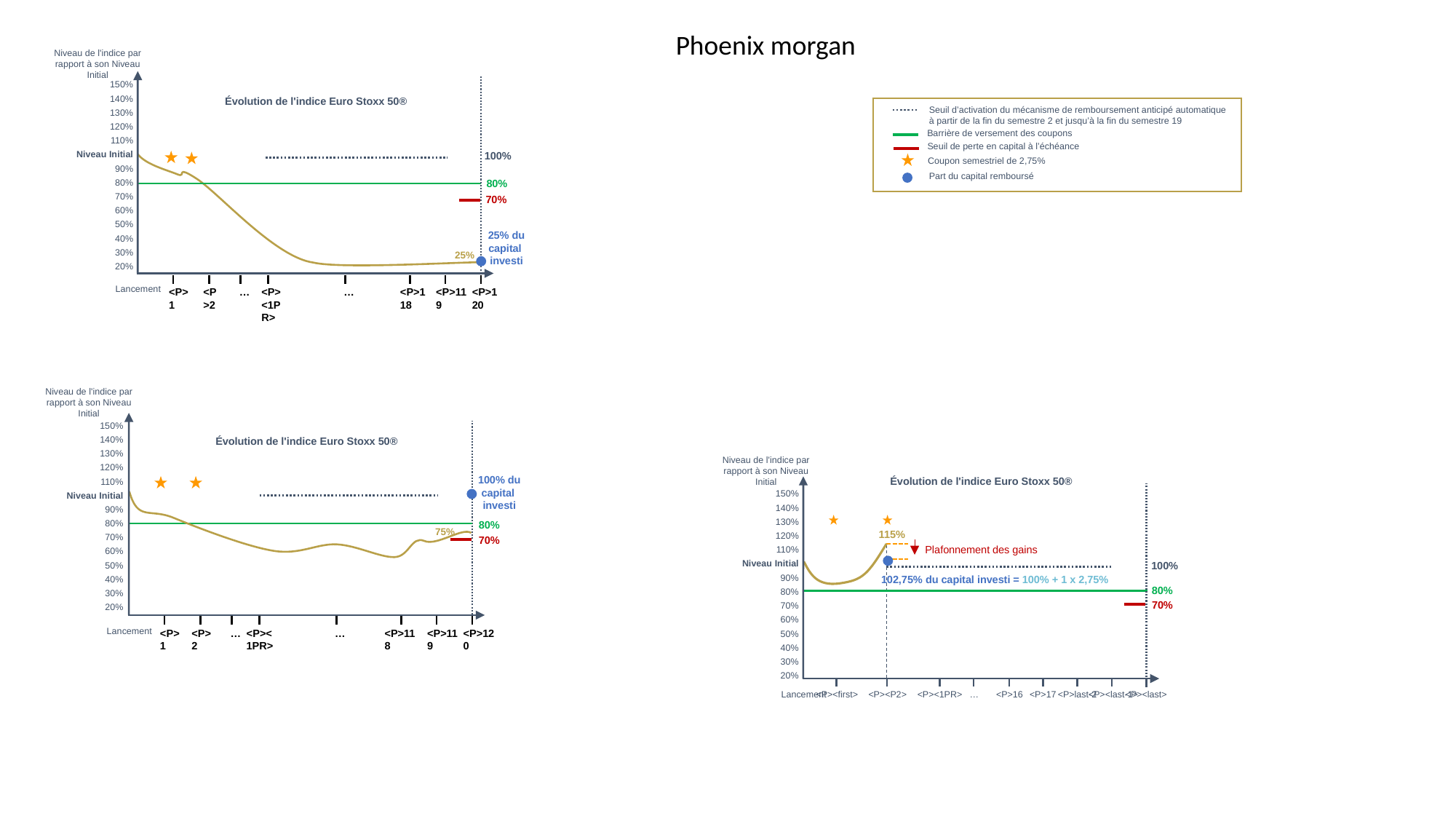

Phoenix morgan
Niveau de l'indice par rapport à son Niveau Initial

150%
140%
130%
120%
110%
Niveau Initial
90%
 80%
70%
60%
50%
40%
30%
20%
Évolution de l'indice Euro Stoxx 50®
Seuil d’activation du mécanisme de remboursement anticipé automatique à partir de la fin du semestre 2 et jusqu’à la fin du semestre 19

Barrière de versement des coupons
Seuil de perte en capital à l’échéance
100%
Coupon semestriel de 2,75%

Part du capital remboursé

80%
70%
25% du capital
investi
 25%

Lancement
<P>1
<P>2
…
<P><1PR>
…
<P>118
<P>119
<P>120
Niveau de l'indice par rapport à son Niveau Initial

150%
140%
130%
120%
110%
Niveau Initial
90%
 80%
70%
60%
50%
40%
30%
20%
Évolution de l'indice Euro Stoxx 50®
Niveau de l'indice par rapport à son Niveau Initial
100% du capital
investi
Évolution de l'indice Euro Stoxx 50®

150%
140%
130%
120%
110%
Niveau Initial
90%
 80%
70%
60%
50%
40%
30%
20%

80%

 75%
115%
70%
Plafonnement des gains

100%

102,75% du capital investi = 100% + 1 x 2,75%
80%
70%
Lancement
<P>1
<P>2
…
<P><1PR>
…
<P>118
<P>119
<P>120
<P><1PR>
<P><first>
<P><P2>
…
<P>16
<P>17
<P>last-2
<P><last>
<P><last-1>
Lancement